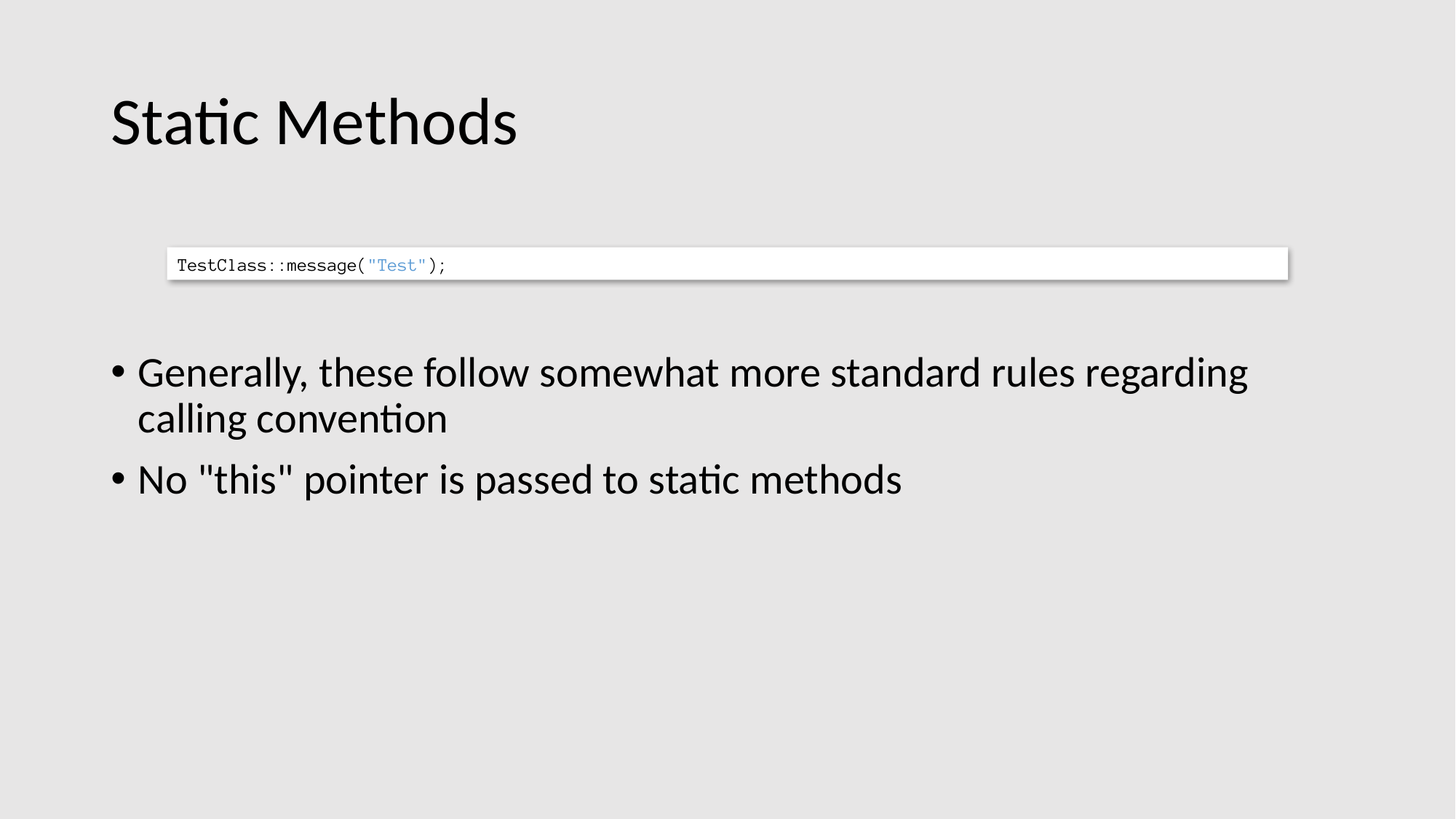

# Static Methods

Generally, these follow somewhat more standard rules regarding calling convention
No "this" pointer is passed to static methods
TestClass::message("Test");